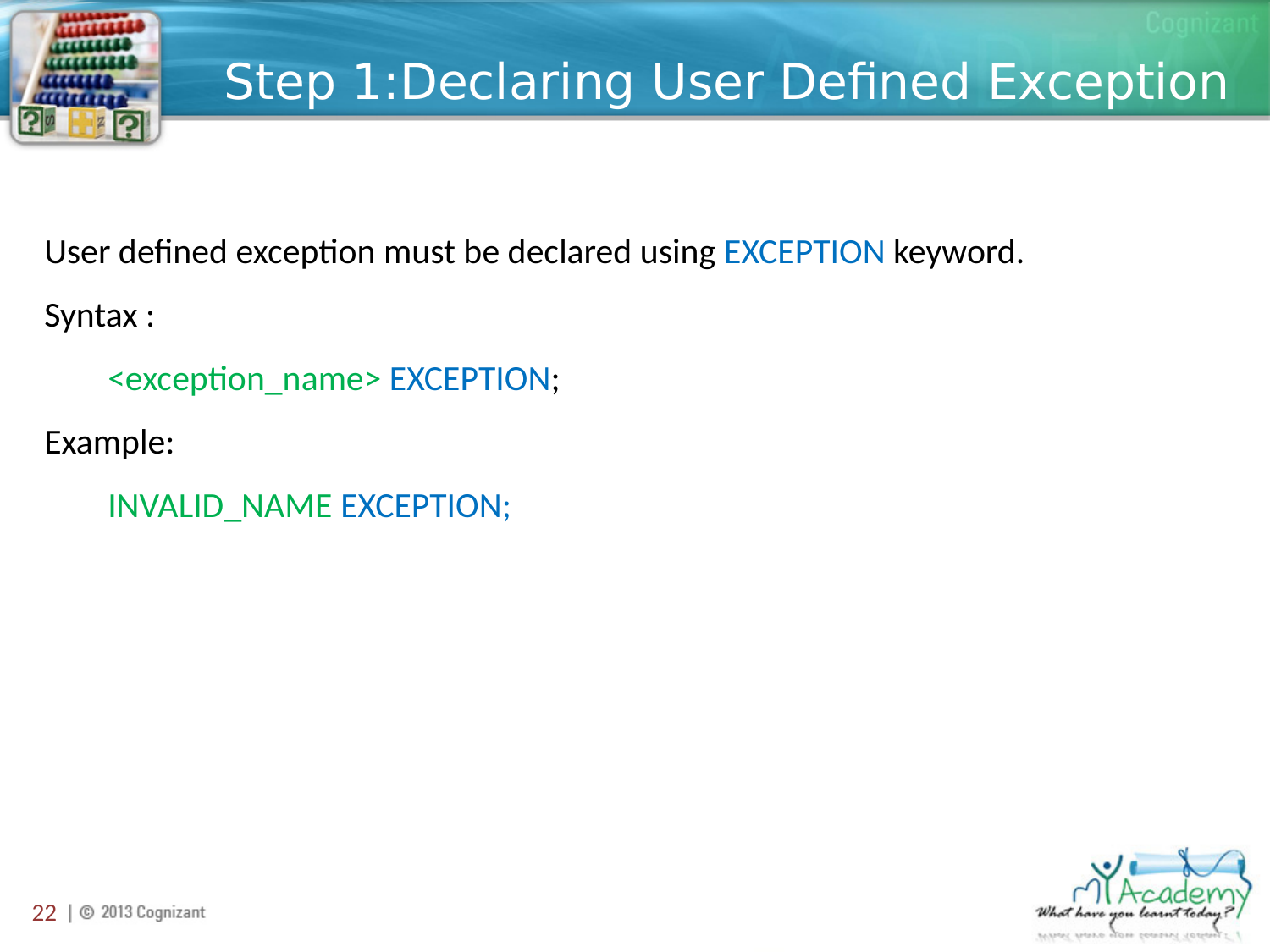

# Step 1:Declaring User Defined Exception
User defined exception must be declared using EXCEPTION keyword.
Syntax :
<exception_name> EXCEPTION;
Example:
INVALID_NAME EXCEPTION;
22